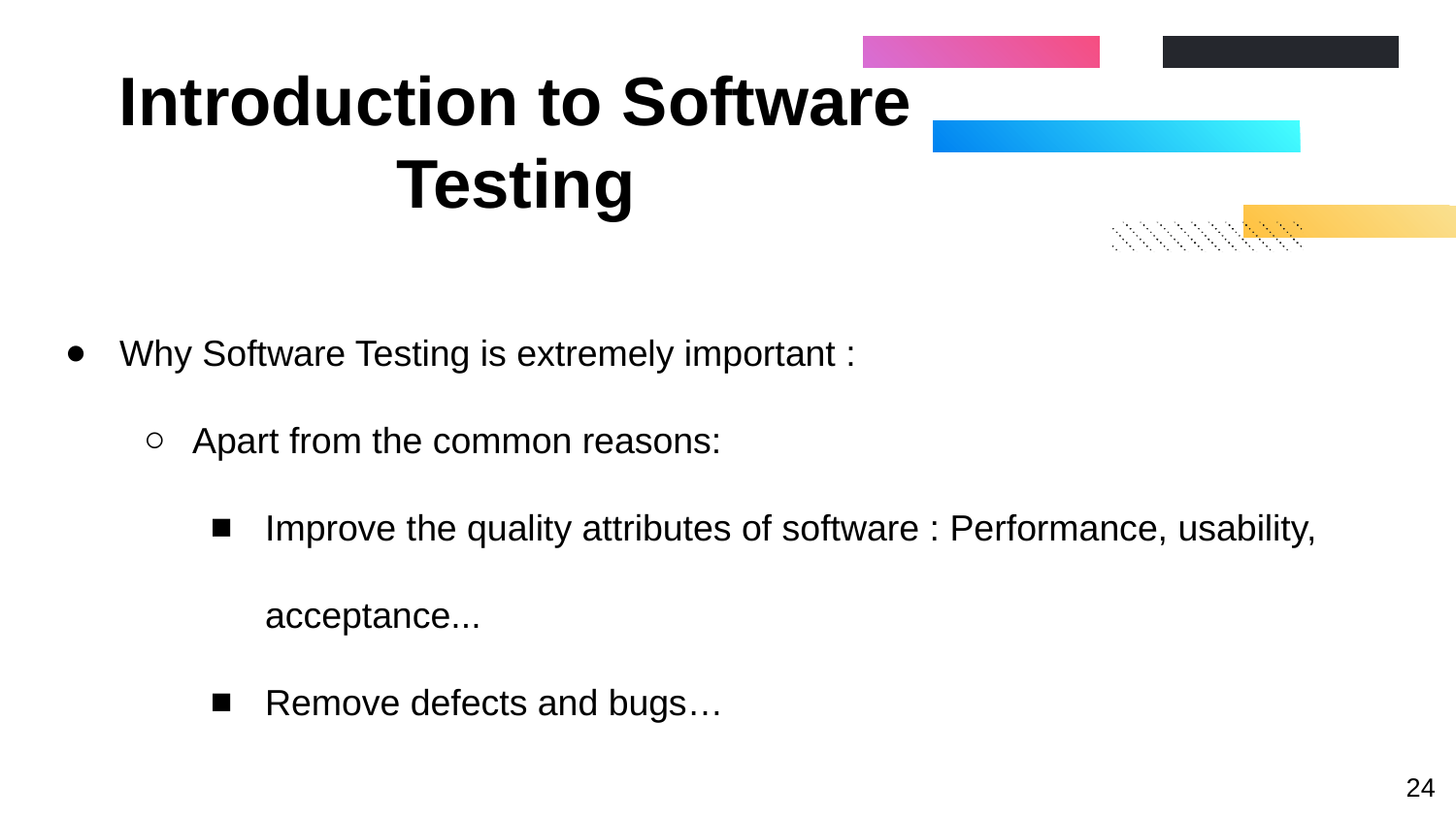

# Introduction to Software Testing
Why Software Testing is extremely important :
Apart from the common reasons:
Improve the quality attributes of software : Performance, usability, acceptance...
Remove defects and bugs…
24